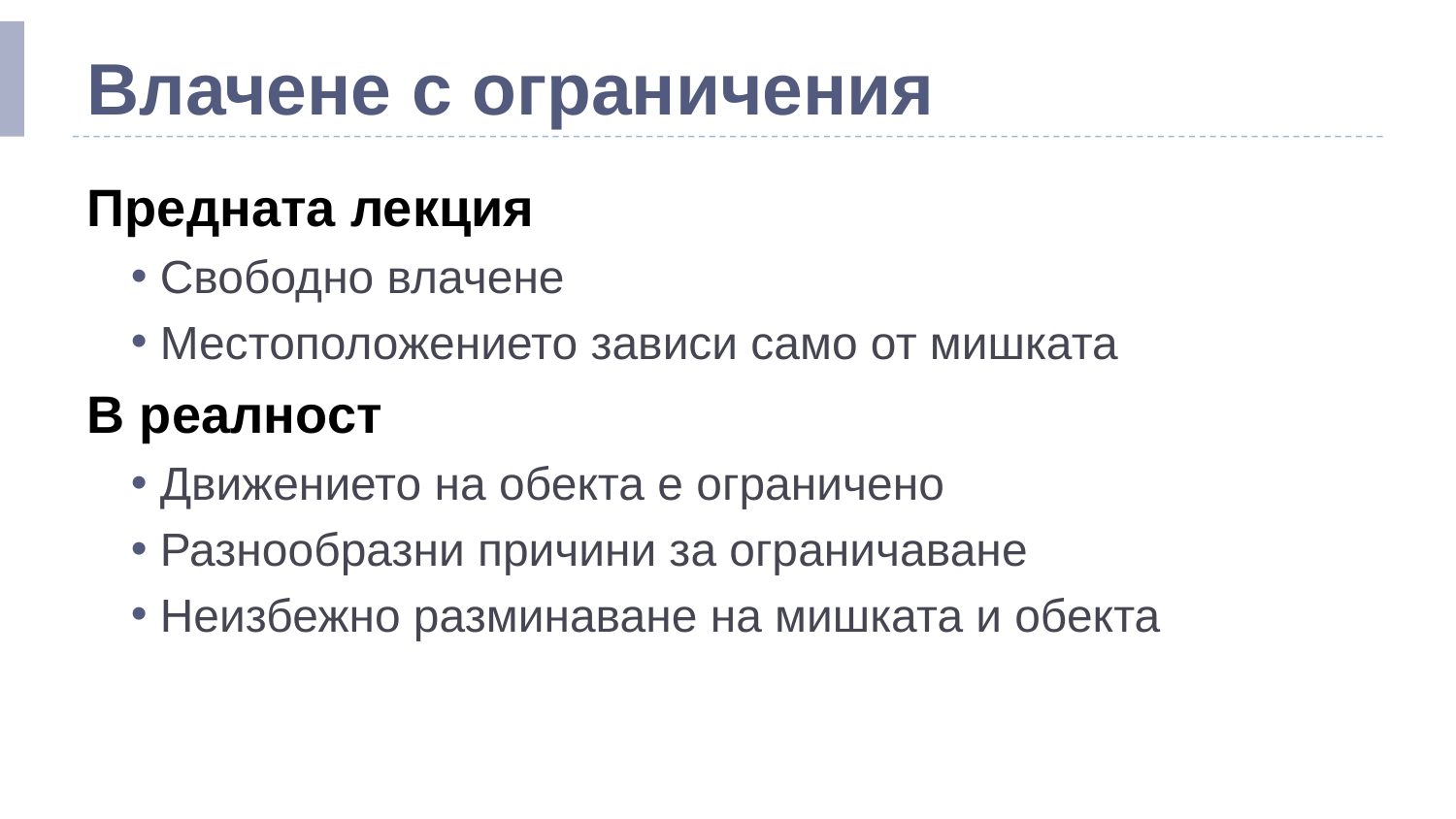

# Влачене с ограничения
Предната лекция
Свободно влачене
Местоположението зависи само от мишката
В реалност
Движението на обекта е ограничено
Разнообразни причини за ограничаване
Неизбежно разминаване на мишката и обекта